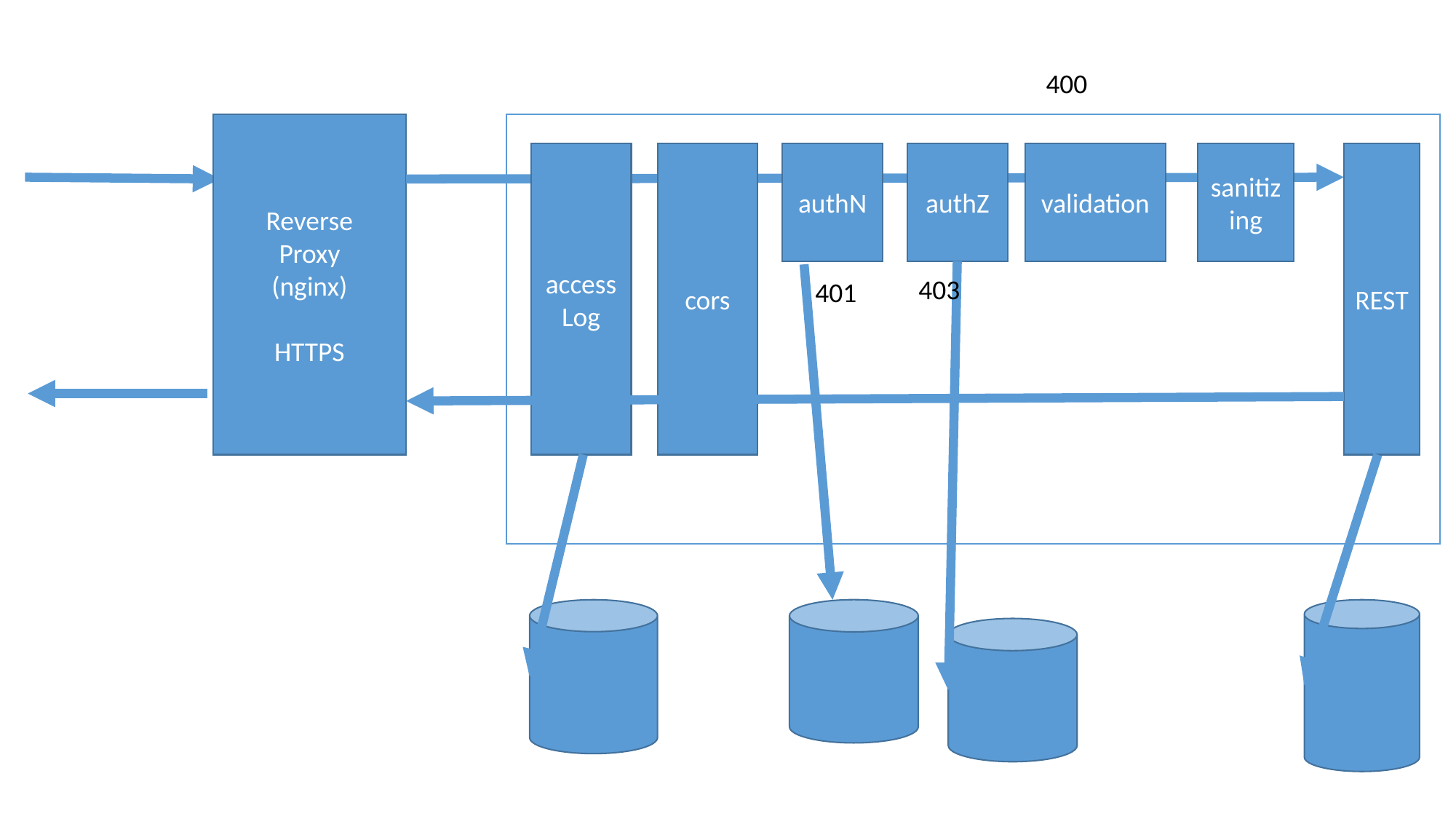

400
Reverse
Proxy
(nginx)

HTTPS

authN
authZ
validation
sanitizing
REST
cors
accessLog
403
401